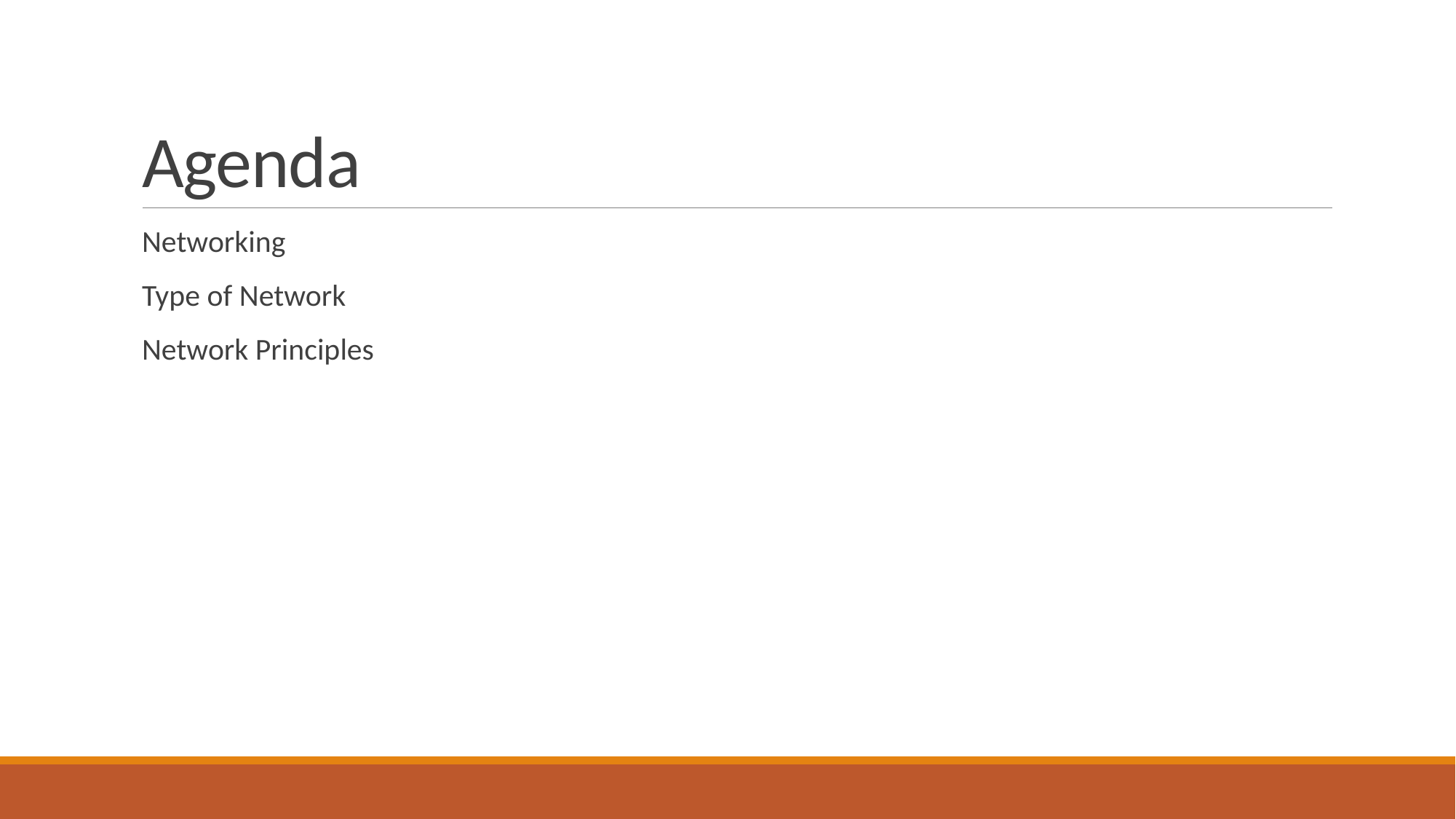

# Agenda
Networking
Type of Network
Network Principles